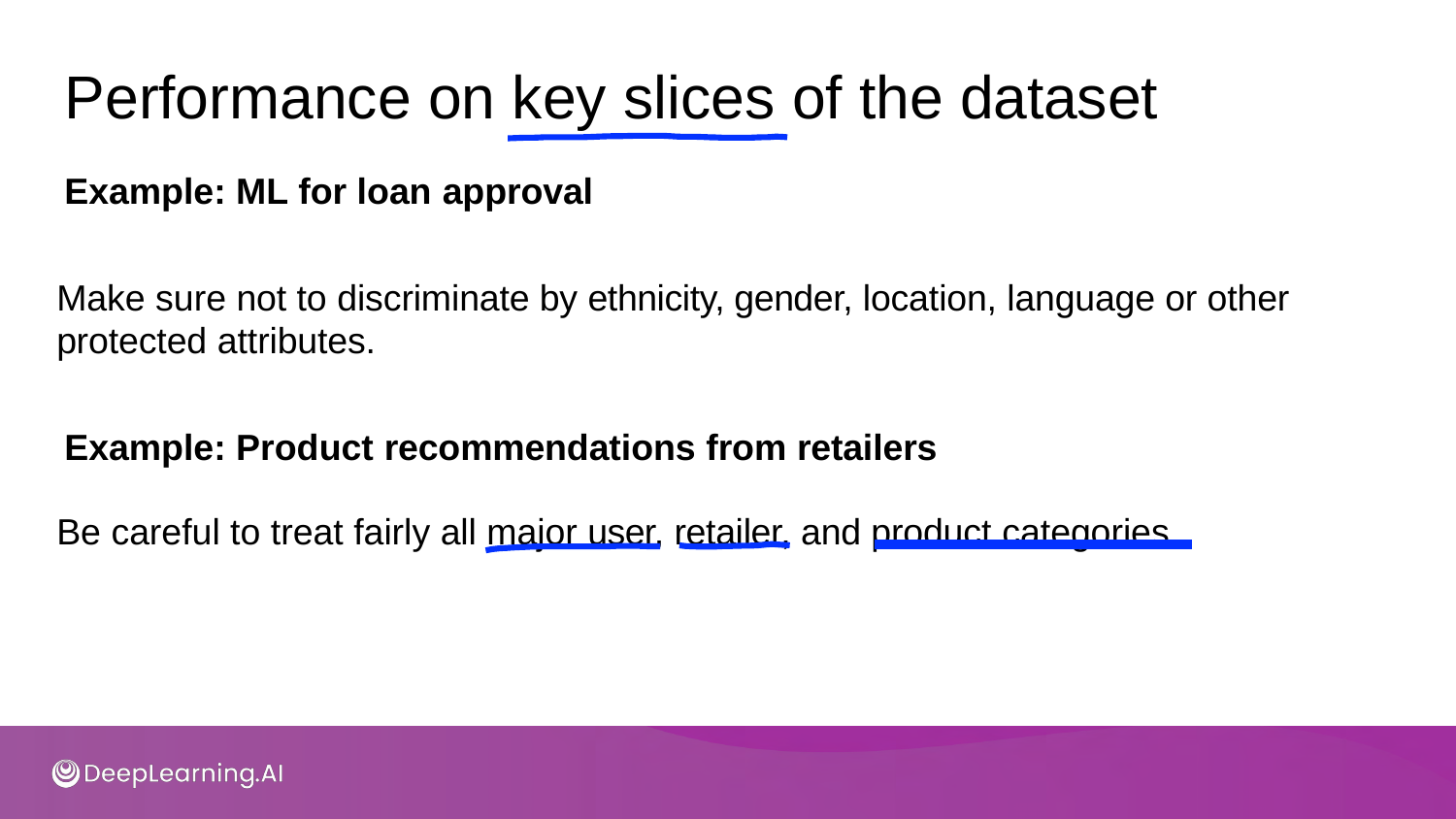

# Performance on key slices of the dataset

Example: ML for loan approval

Make sure not to discriminate by ethnicity, gender, location, language or other  protected attributes.

Example: Product recommendations from retailers

Be careful to treat fairly all major user, retailer, and product categories.